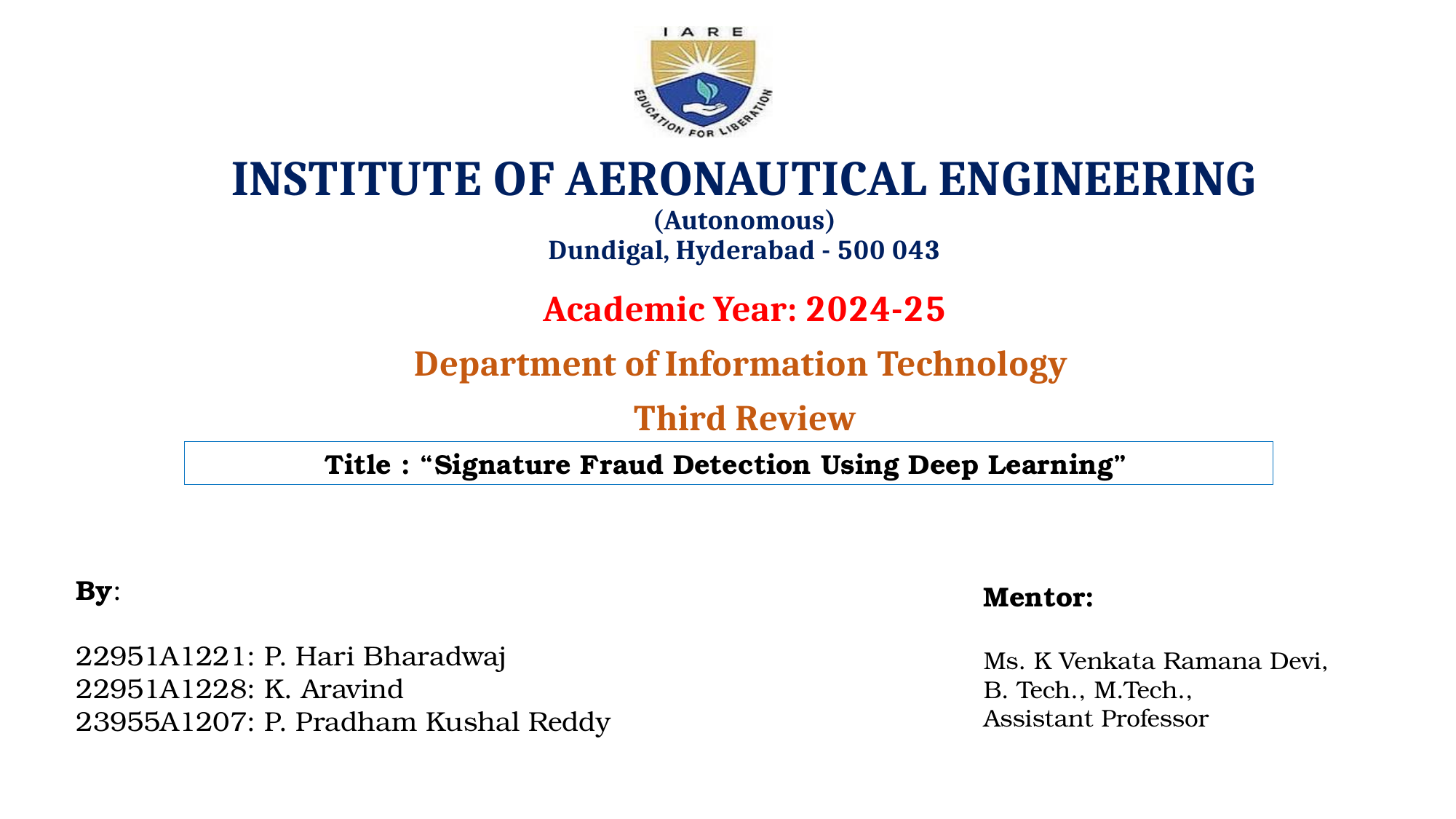

# INSTITUTE OF AERONAUTICAL ENGINEERING (Autonomous) Dundigal, Hyderabad - 500 043
Academic Year: 2024-25
Department of Information Technology
Third Review

              Title : “Signature Fraud Detection Using Deep Learning”
By:

22951A1221: P. Hari Bharadwaj
22951A1228: K. Aravind
23955A1207: P. Pradham Kushal Reddy

Mentor:

Ms. K Venkata Ramana Devi,
B. Tech., M.Tech.,
Assistant Professor